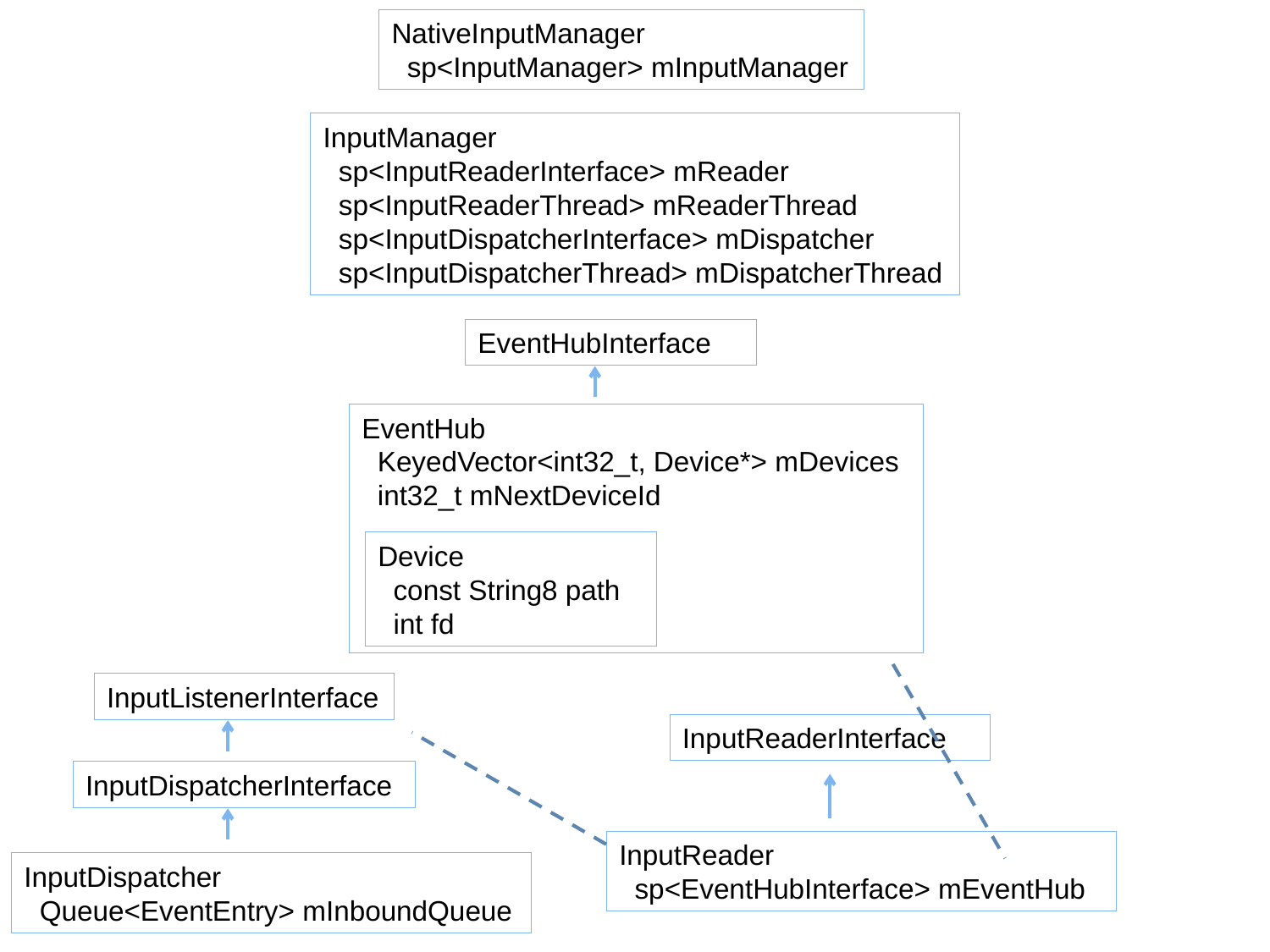

NativeInputManager
  sp<InputManager> mInputManager
InputManager
  sp<InputReaderInterface> mReader
  sp<InputReaderThread> mReaderThread
  sp<InputDispatcherInterface> mDispatcher
  sp<InputDispatcherThread> mDispatcherThread
EventHubInterface
EventHub
  KeyedVector<int32_t, Device*> mDevices
  int32_t mNextDeviceId

Device
  const String8 path
  int fd
InputListenerInterface
InputReaderInterface
InputDispatcherInterface
InputReader
  sp<EventHubInterface> mEventHub
InputDispatcher
  Queue<EventEntry> mInboundQueue